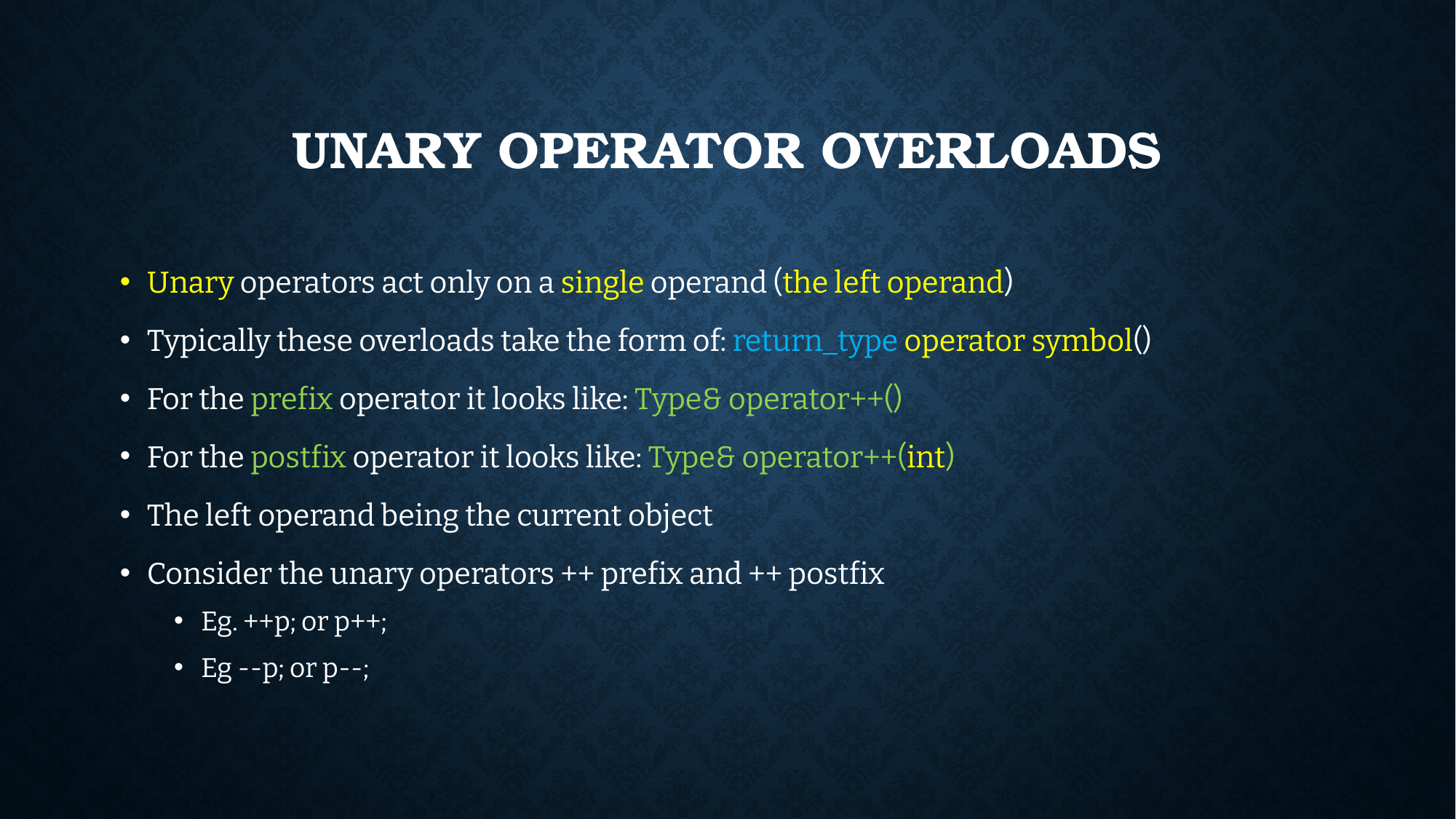

# Unary Operator Overloads
Unary operators act only on a single operand (the left operand)
Typically these overloads take the form of: return_type operator symbol()
For the prefix operator it looks like: Type& operator++()
For the postfix operator it looks like: Type& operator++(int)
The left operand being the current object
Consider the unary operators ++ prefix and ++ postfix
Eg. ++p; or p++;
Eg --p; or p--;